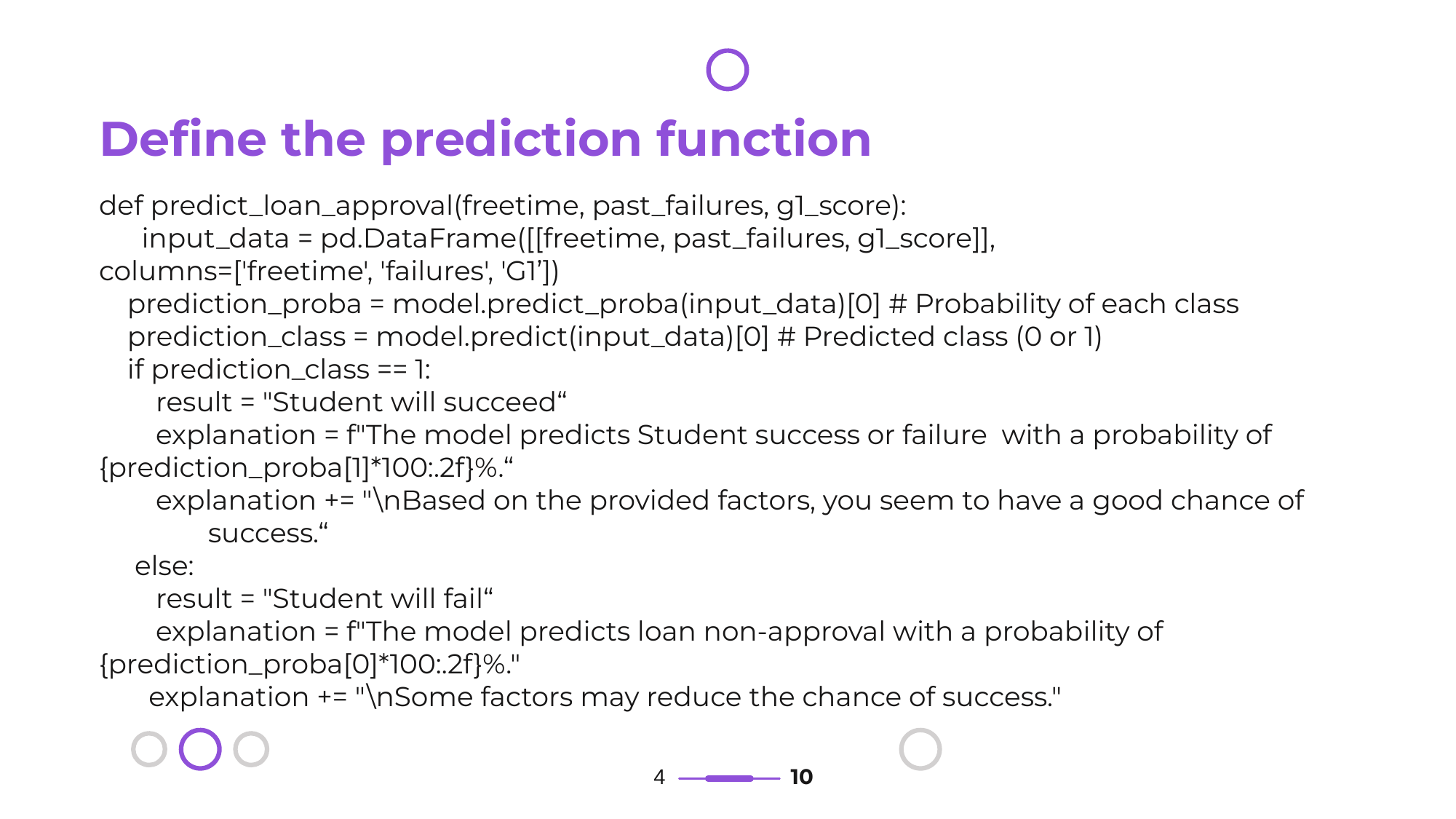

Define the prediction function
def predict_loan_approval(freetime, past_failures, g1_score):
      input_data = pd.DataFrame([[freetime, past_failures, g1_score]],                              	columns=['freetime', 'failures', 'G1’])
    prediction_proba = model.predict_proba(input_data)[0] # Probability of each class
    prediction_class = model.predict(input_data)[0] # Predicted class (0 or 1)
    if prediction_class == 1:
        result = "Student will succeed“
        explanation = f"The model predicts Student success or failure  with a probability of 	{prediction_proba[1]*100:.2f}%.“
        explanation += "\nBased on the provided factors, you seem to have a good chance of 	success.“
     else:
        result = "Student will fail“
        explanation = f"The model predicts loan non-approval with a probability of 	{prediction_proba[0]*100:.2f}%."
       explanation += "\nSome factors may reduce the chance of success."